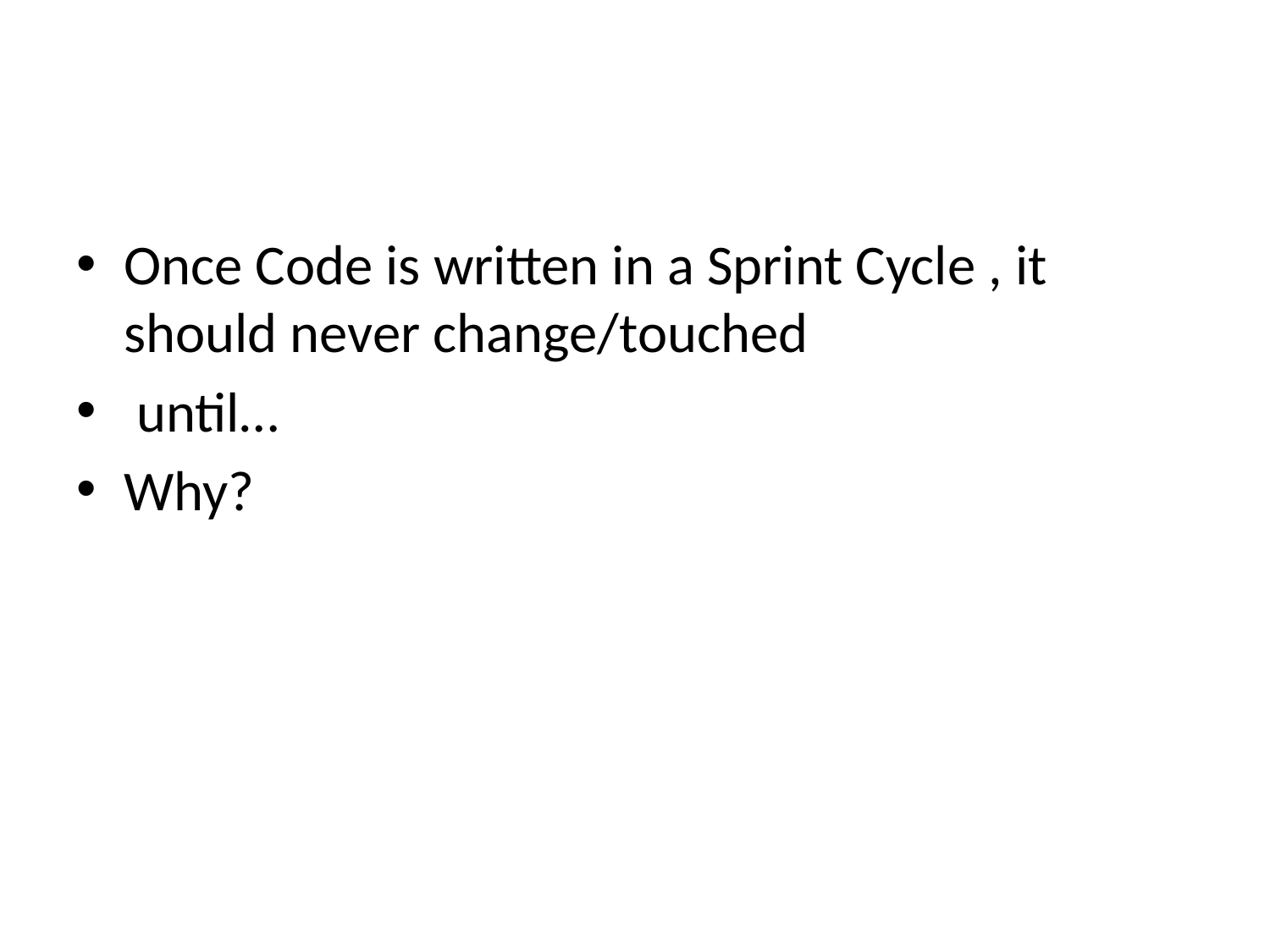

#
Once Code is written in a Sprint Cycle , it should never change/touched
 until…
Why?